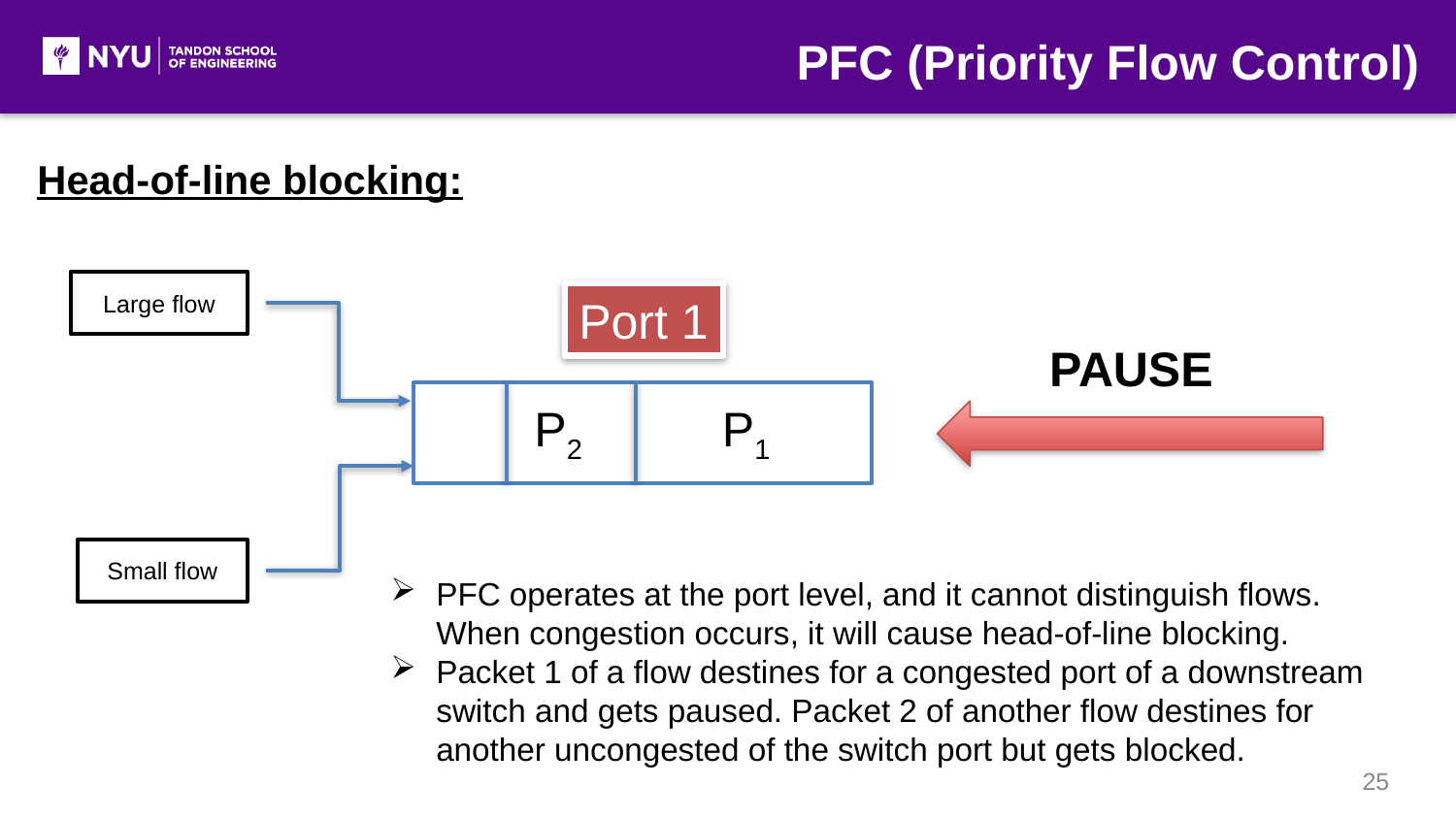

PFC (Priority Flow Control)
Head-of-line blocking:
Large flow
Port 1
PAUSE

P2
P1

Small flow
PFC operates at the port level, and it cannot distinguish flows. When congestion occurs, it will cause head-of-line blocking.
Packet 1 of a flow destines for a congested port of a downstream switch and gets paused. Packet 2 of another flow destines for another uncongested of the switch port but gets blocked.
25